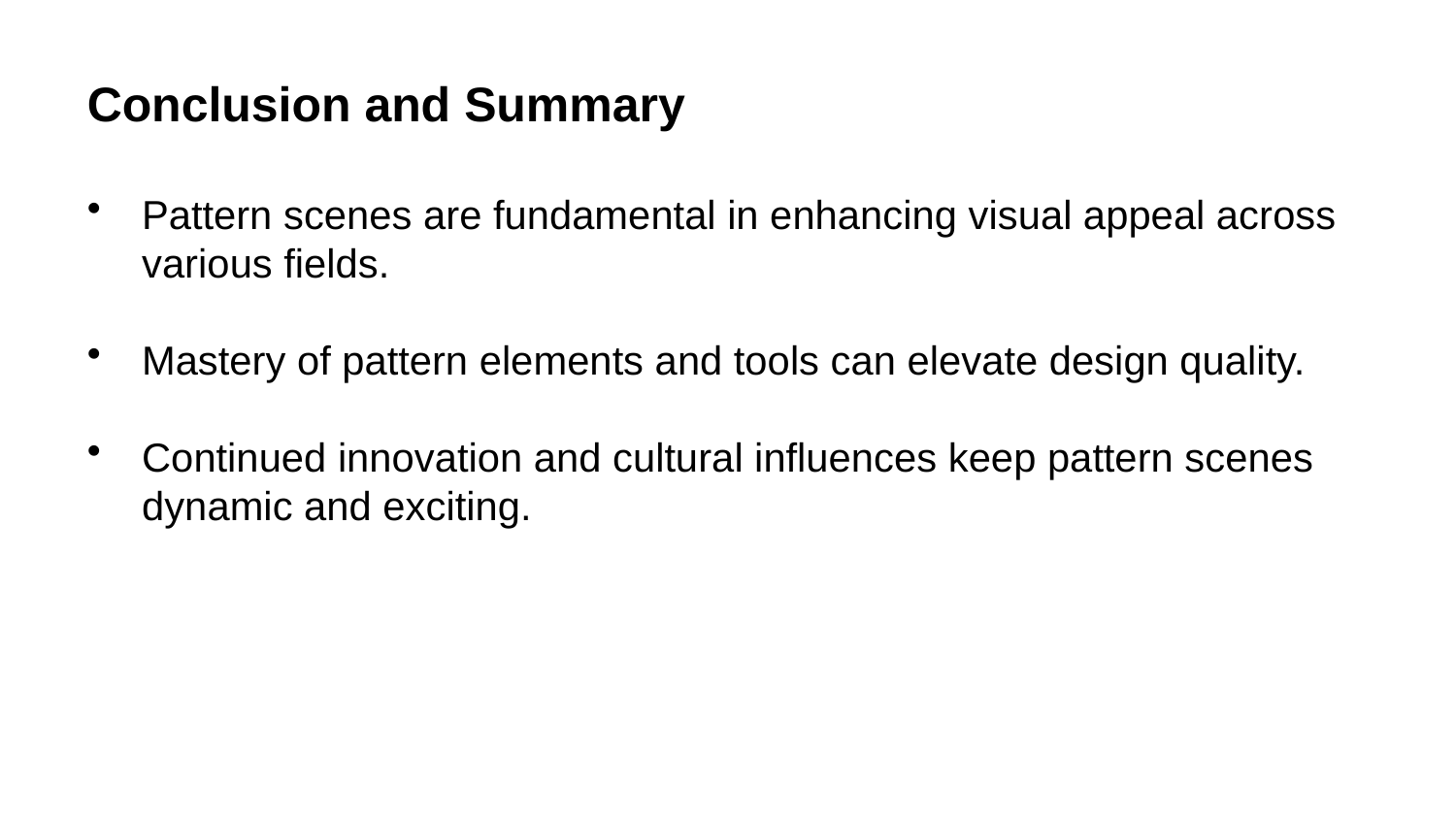

Conclusion and Summary
Pattern scenes are fundamental in enhancing visual appeal across various fields.

Mastery of pattern elements and tools can elevate design quality.

Continued innovation and cultural influences keep pattern scenes dynamic and exciting.